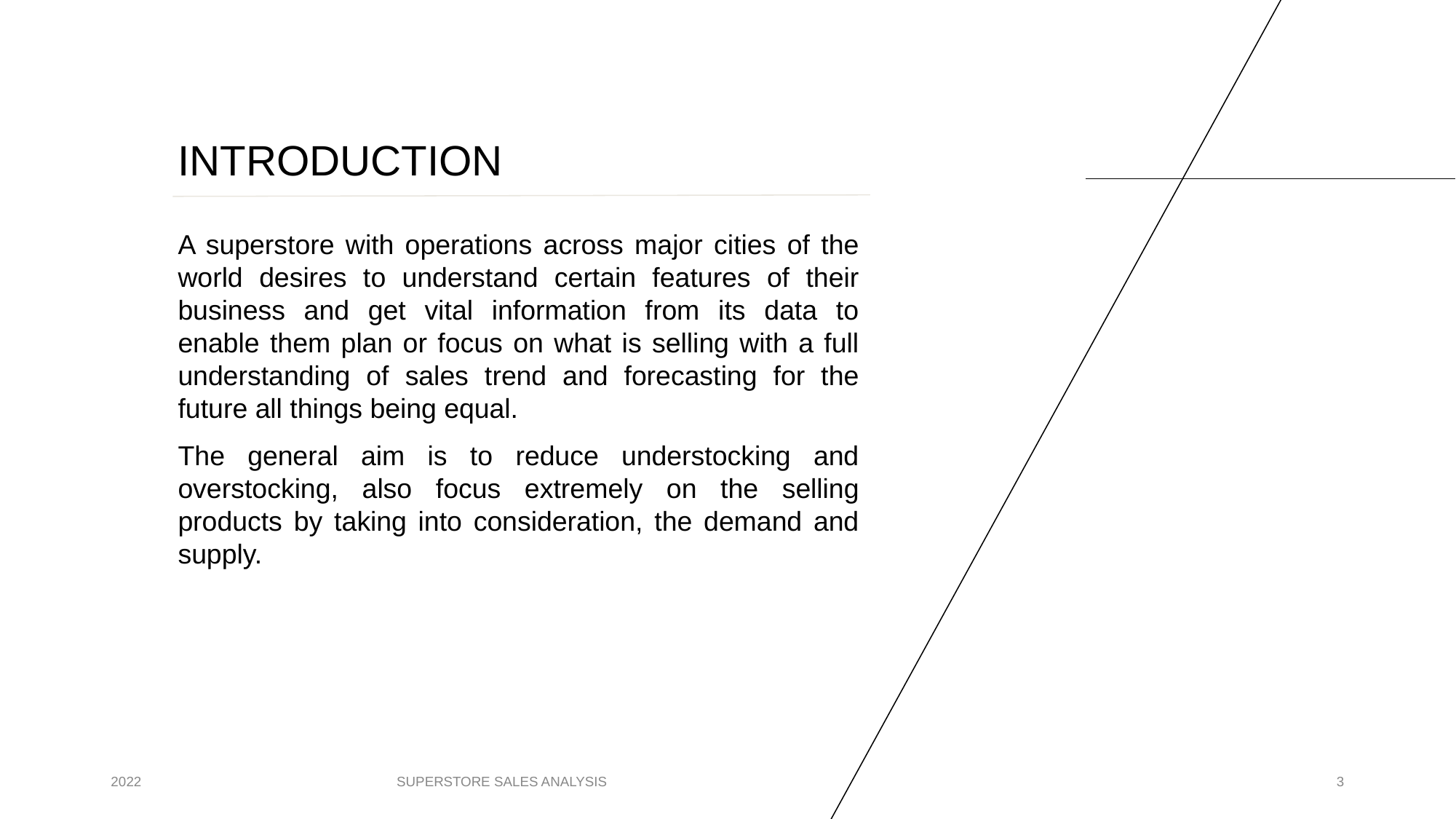

# INTRODUCTION
A superstore with operations across major cities of the world desires to understand certain features of their business and get vital information from its data to enable them plan or focus on what is selling with a full understanding of sales trend and forecasting for the future all things being equal.
The general aim is to reduce understocking and overstocking, also focus extremely on the selling products by taking into consideration, the demand and supply.
2022
SUPERSTORE SALES ANALYSIS
3